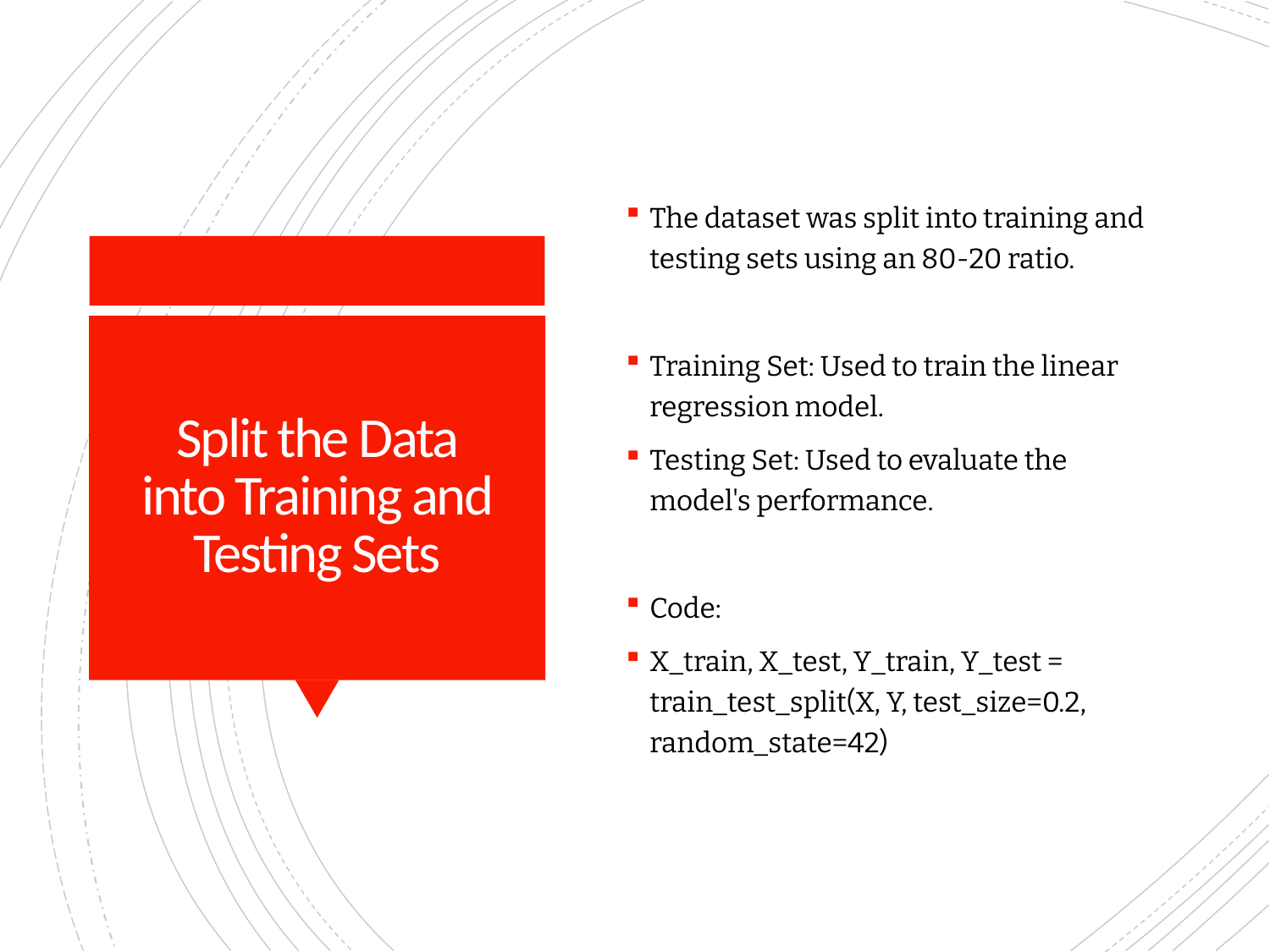

The dataset was split into training and testing sets using an 80-20 ratio.

Training Set: Used to train the linear regression model.
Testing Set: Used to evaluate the model's performance.

Code:
X_train, X_test, Y_train, Y_test = train_test_split(X, Y, test_size=0.2, random_state=42)
# Split the Data into Training and Testing Sets